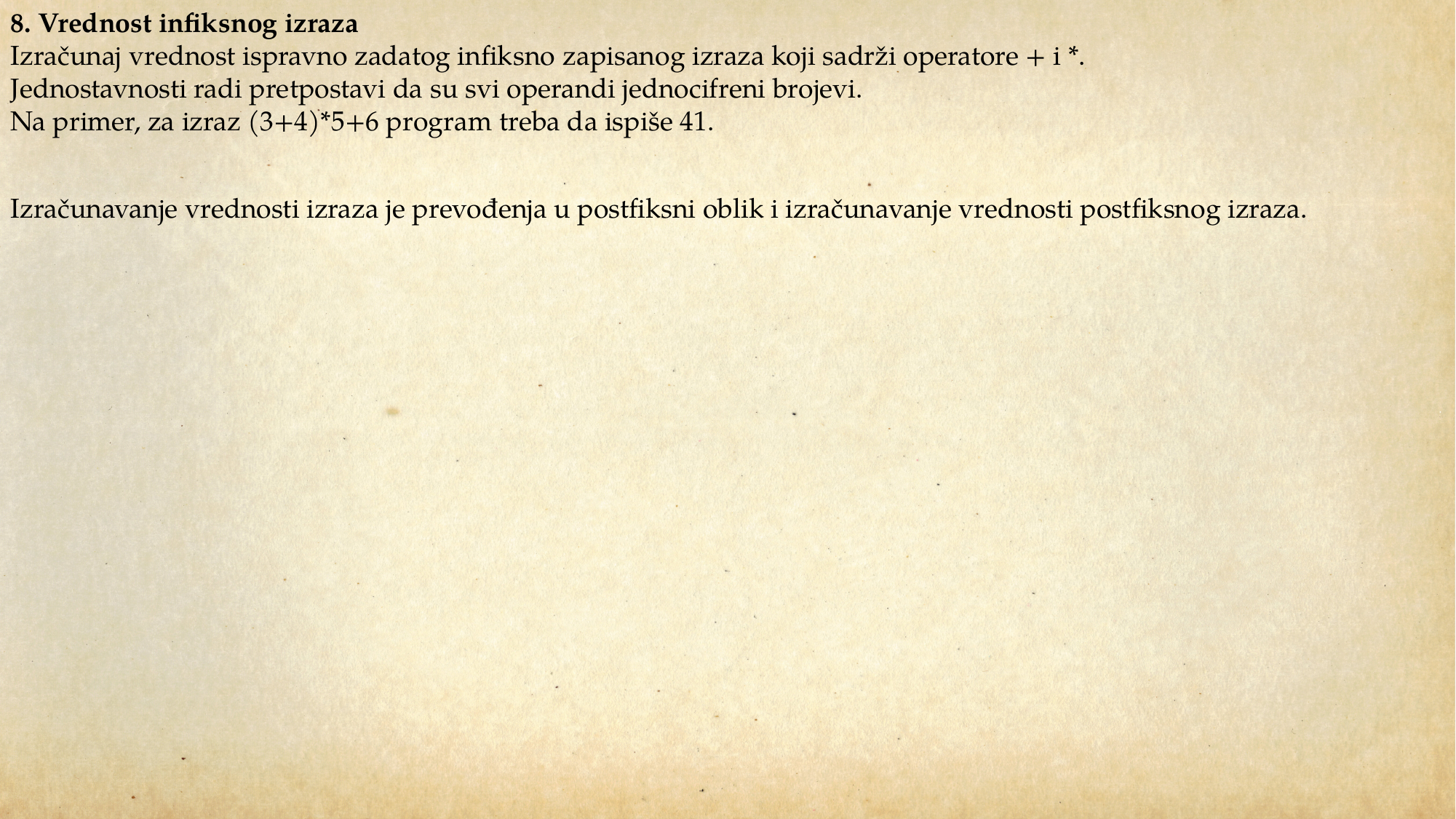

8. Vrednost infiksnog izraza
Izračunaj vrednost ispravno zadatog infiksno zapisanog izraza koji sadrži operatore + i *. Jednostavnosti radi pretpostavi da su svi operandi jednocifreni brojevi.
Na primer, za izraz (3+4)*5+6 program treba da ispiše 41.
Izračunavanje vrednosti izraza je prevođenja u postfiksni oblik i izračunavanje vrednosti postfiksnog izraza.